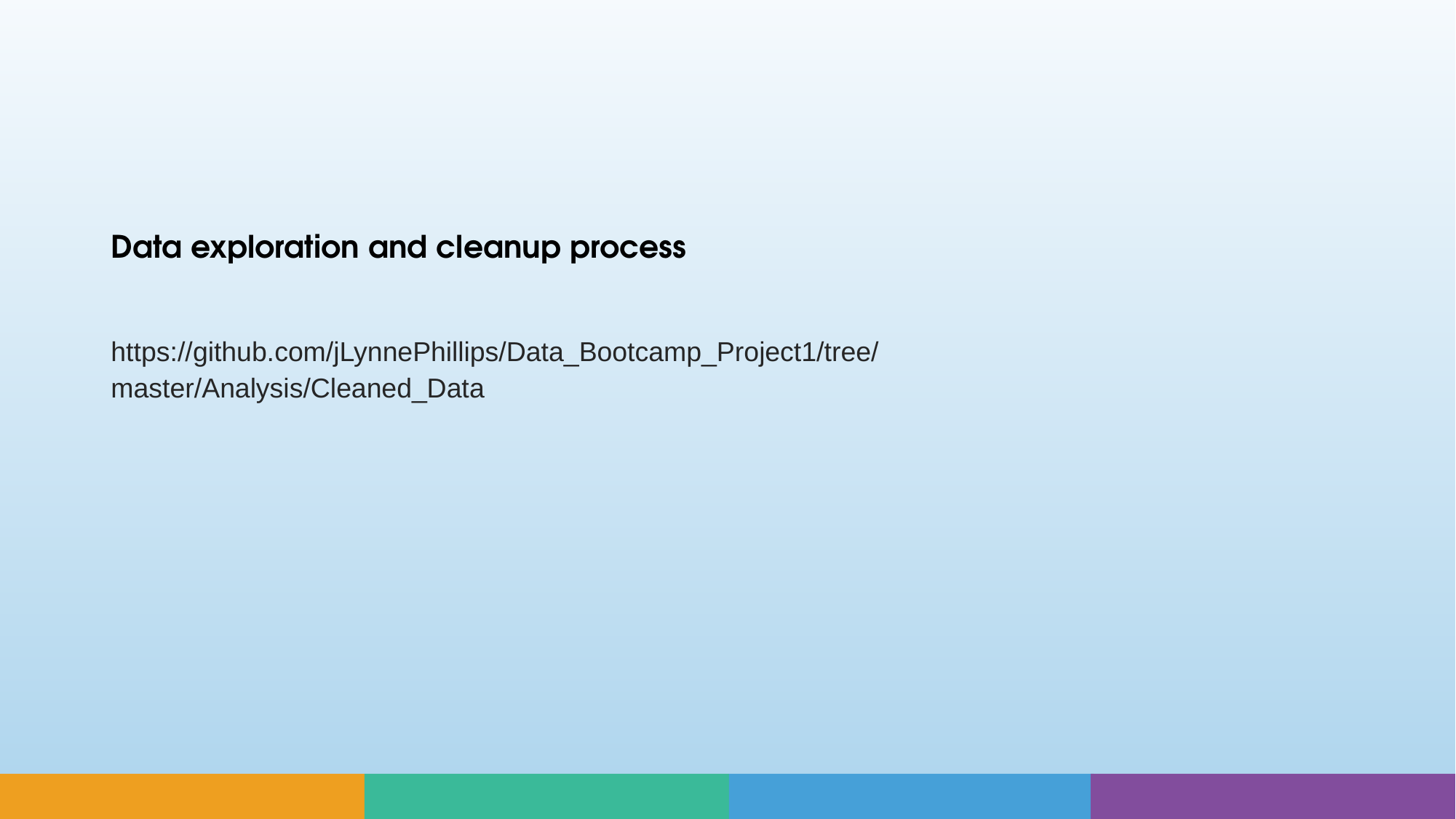

# Data exploration and cleanup process
https://github.com/jLynnePhillips/Data_Bootcamp_Project1/tree/master/Analysis/Cleaned_Data